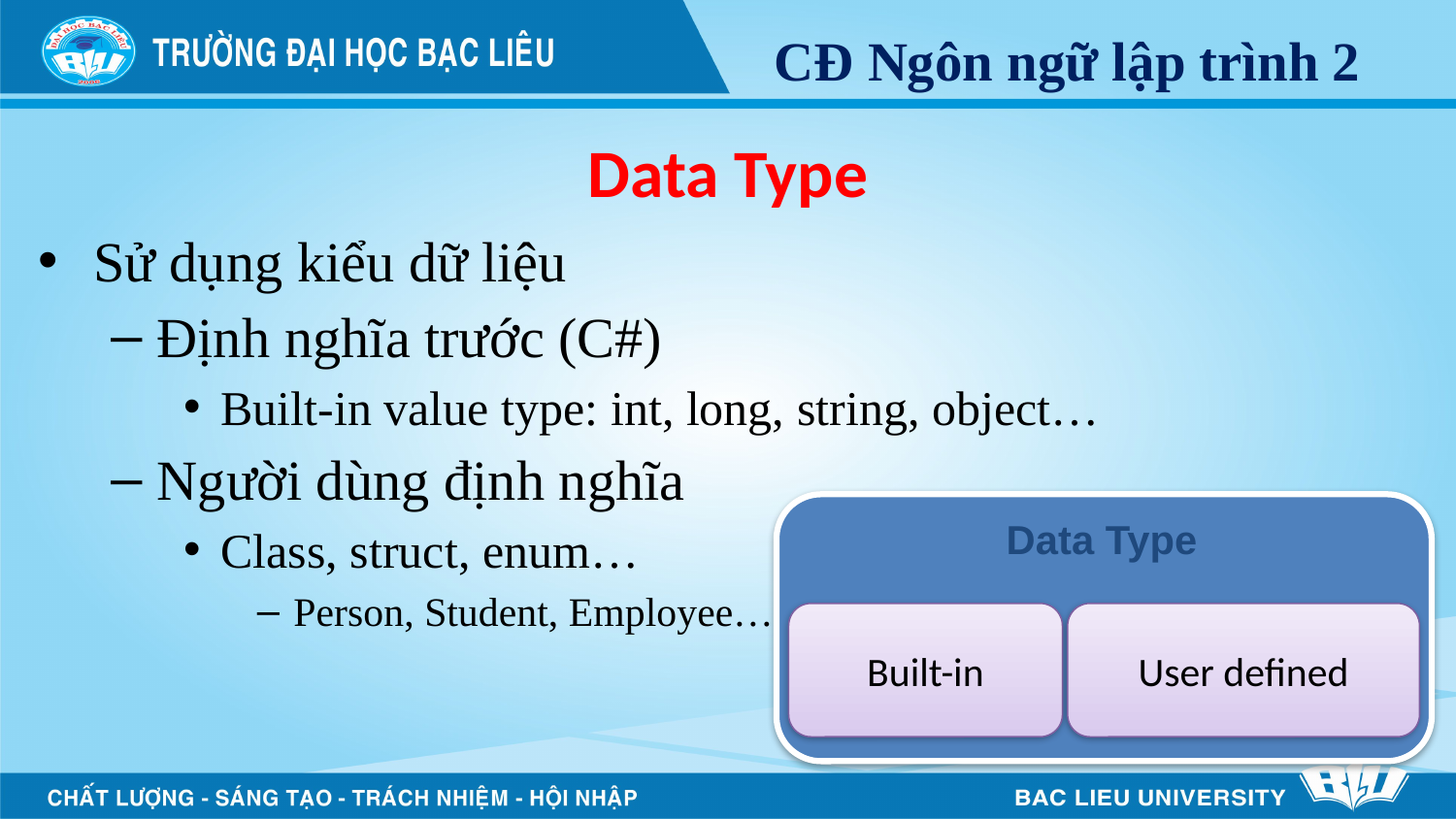

# Data Type
Sử dụng kiểu dữ liệu
Định nghĩa trước (C#)
Built-in value type: int, long, string, object…
Người dùng định nghĩa
Class, struct, enum…
Person, Student, Employee…

Data Type
Built-in
User defined
29